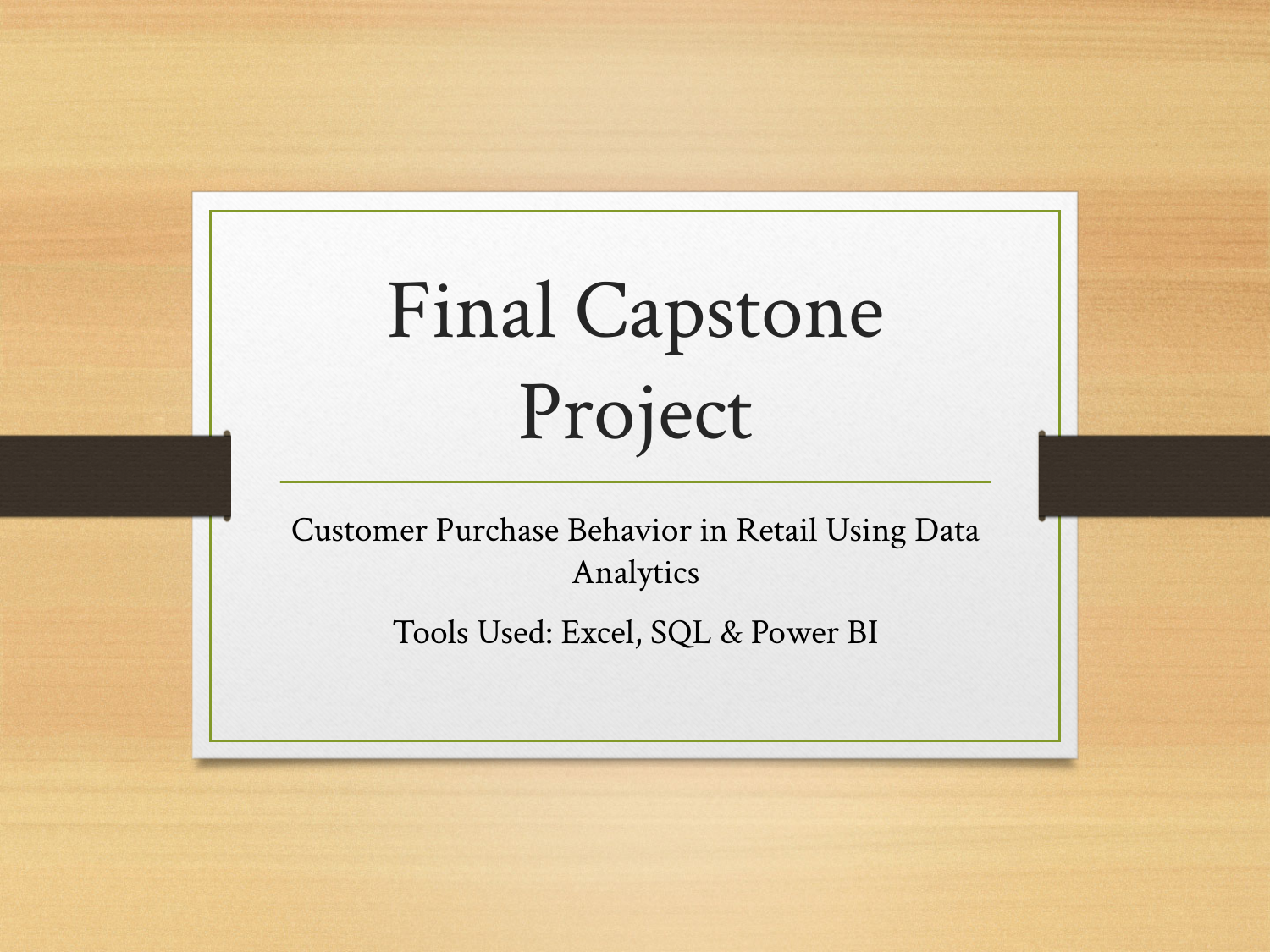

# Final Capstone Project
Customer Purchase Behavior in Retail Using Data Analytics
Tools Used: Excel, SQL & Power BI